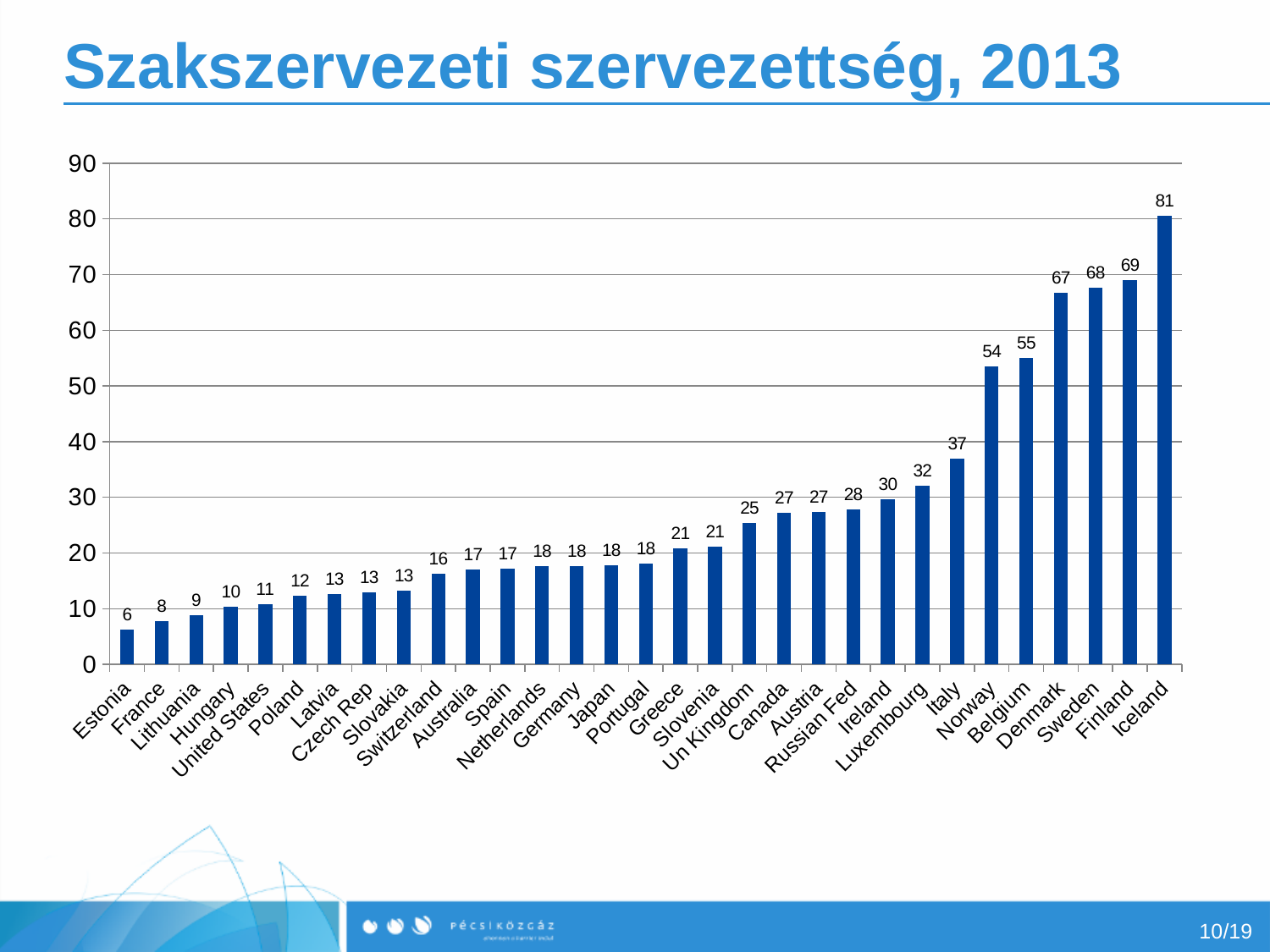

# Szakszervezeti szervezettség, 2013

### Chart

| Category |  |
|---|---|
| Estonia | 6.2 |
| France | 7.7 |
| Lithuania | 8.8 |
| Hungary | 10.4 |
| United States | 10.8 |
| Poland | 12.3 |
| Latvia | 12.7 |
| Czech Rep | 12.9 |
| Slovakia | 13.3 |
| Switzerland | 16.2 |
| Australia | 17.0 |
| Spain | 17.2 |
| Netherlands | 17.6 |
| Germany | 17.7 |
| Japan | 17.8 |
| Portugal | 18.1 |
| Greece | 20.8 |
| Slovenia | 21.2 |
| Un Kingdom | 25.4 |
| Canada | 27.2 |
| Austria | 27.4 |
| Russian Fed | 27.8 |
| Ireland | 29.6 |
| Luxembourg | 32.0 |
| Italy | 36.9 |
| Norway | 53.5 |
| Belgium | 55.1 |
| Denmark | 66.8 |
| Sweden | 67.7 |
| Finland | 69.0 |
| Iceland | 80.6 |
10/19